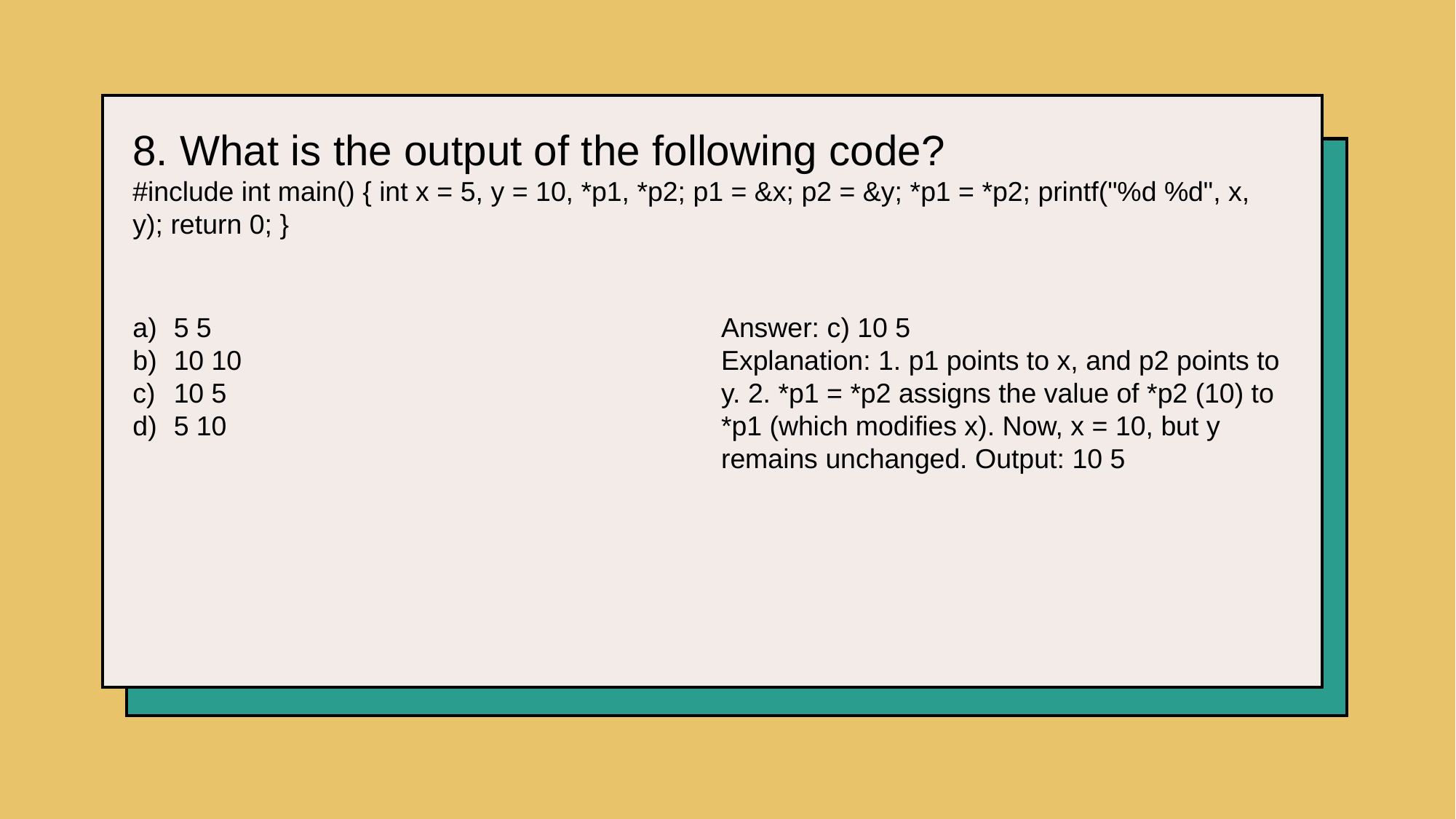

8. What is the output of the following code?
#include int main() { int x = 5, y = 10, *p1, *p2; p1 = &x; p2 = &y; *p1 = *p2; printf("%d %d", x, y); return 0; }
5 5
10 10
10 5
5 10
Answer: c) 10 5
Explanation: 1. p1 points to x, and p2 points to y. 2. *p1 = *p2 assigns the value of *p2 (10) to *p1 (which modifies x). Now, x = 10, but y remains unchanged. Output: 10 5